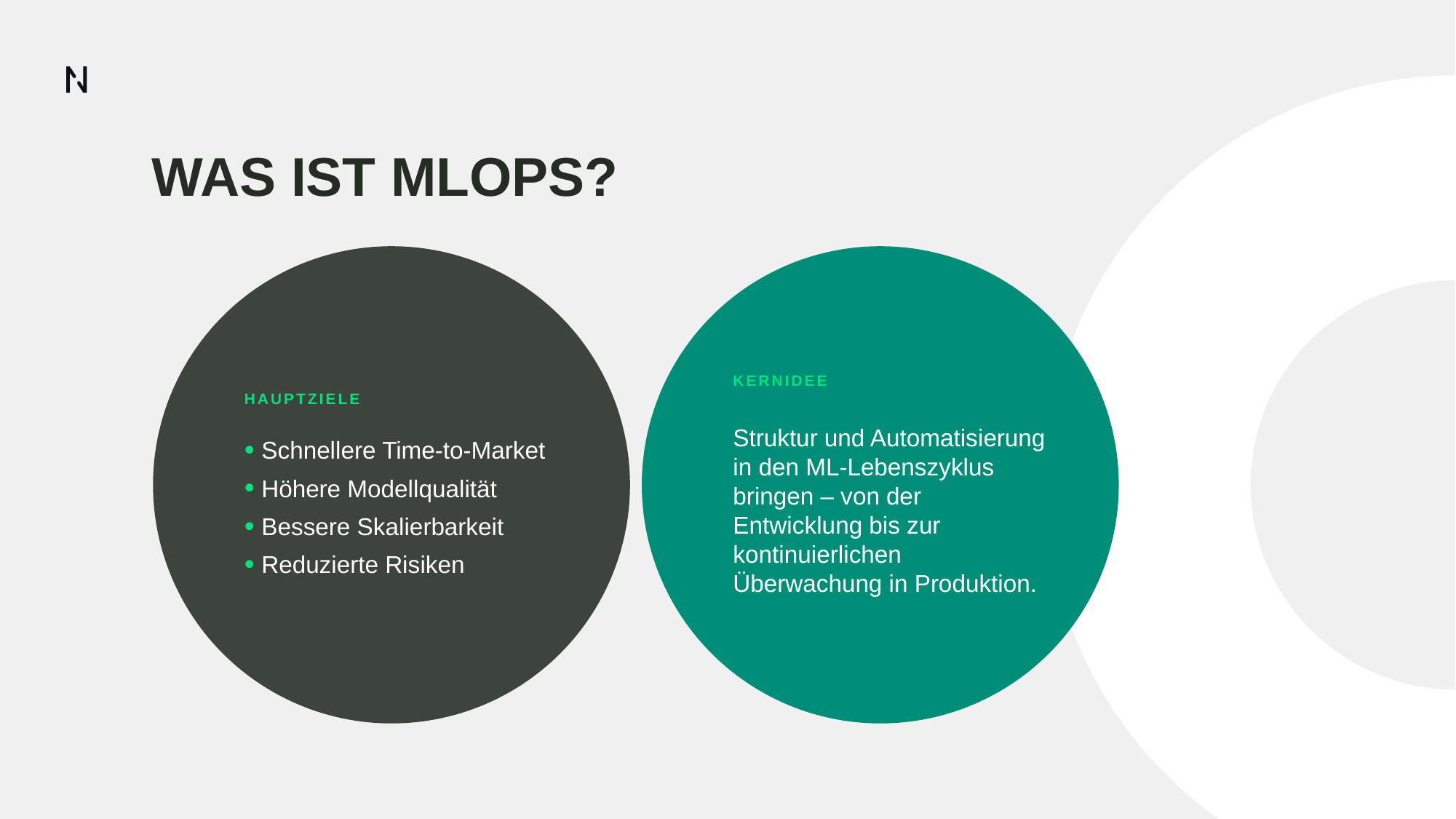

# WAS IST MLOPS?
Hauptziele
Schnellere Time-to-Market
Höhere Modellqualität
Bessere Skalierbarkeit
Reduzierte Risiken
Kernidee
Struktur und Automatisierung in den ML-Lebenszyklus bringen – von der Entwicklung bis zur kontinuierlichen Überwachung in Produktion.